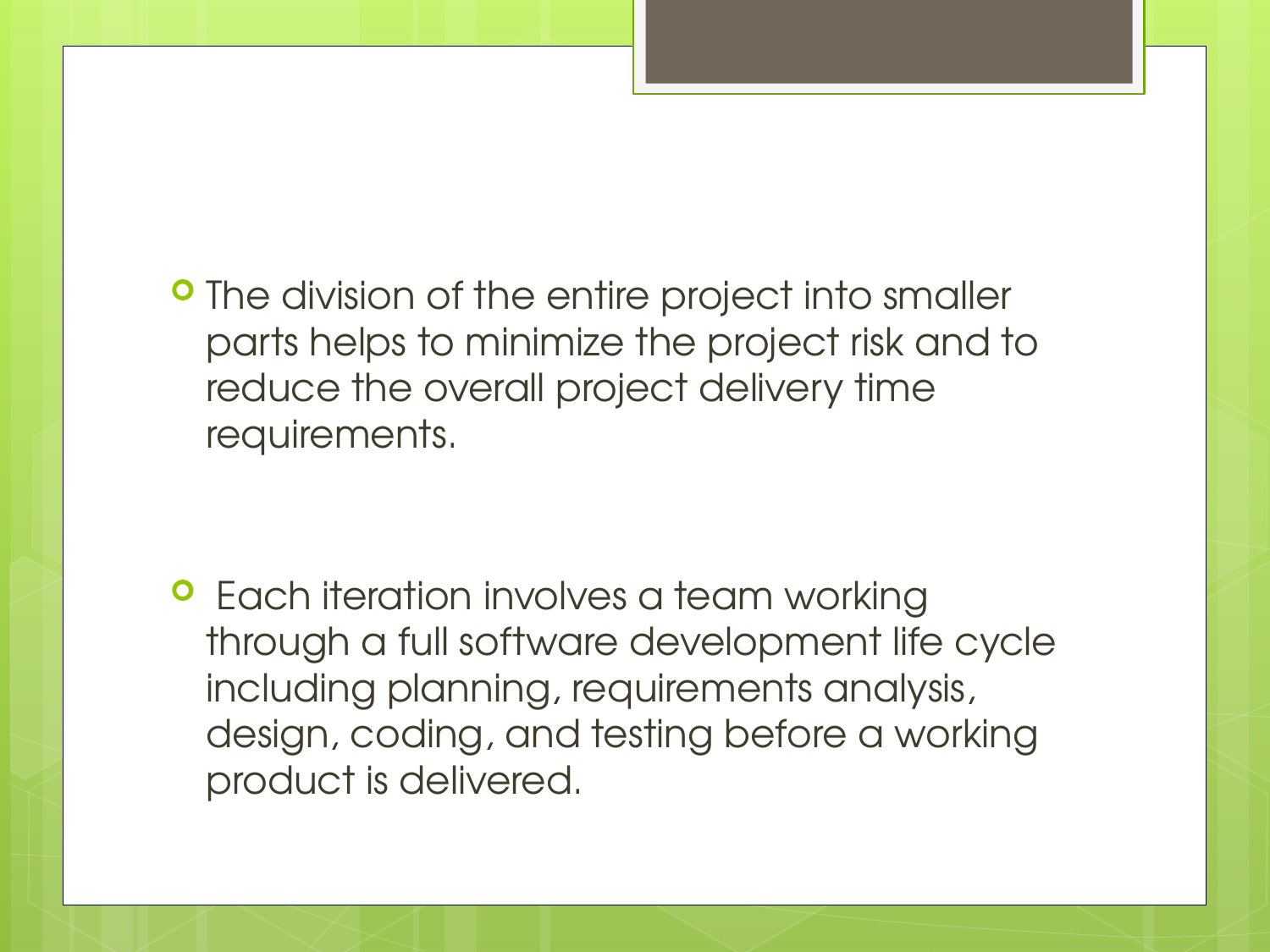

#
The division of the entire project into smaller parts helps to minimize the project risk and to reduce the overall project delivery time requirements.

 Each iteration involves a team working through a full software development life cycle including planning, requirements analysis, design, coding, and testing before a working product is delivered.